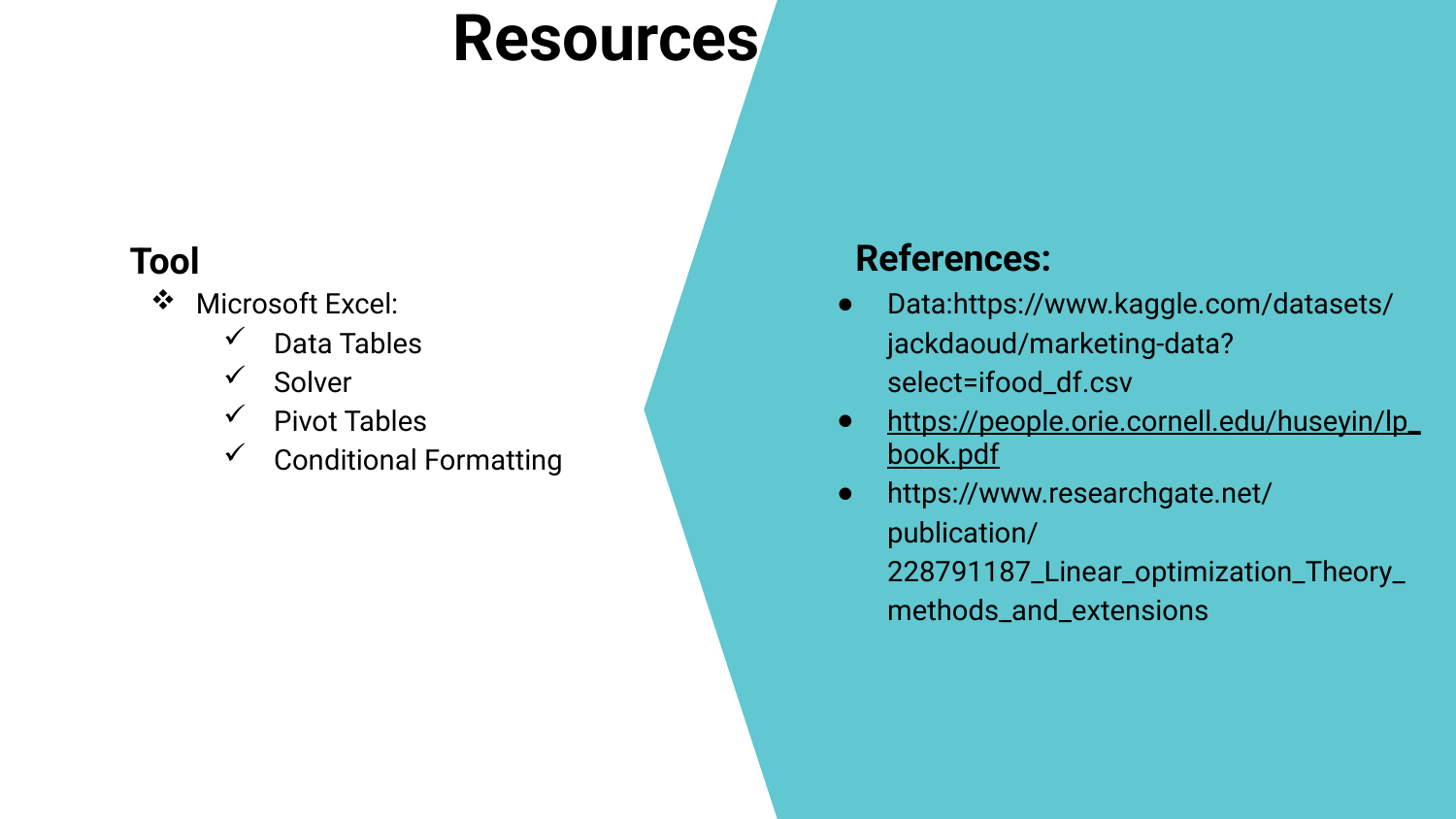

# Resources
References:
Tool
Microsoft Excel:
Data Tables
Solver
Pivot Tables
Conditional Formatting
Data:https://www.kaggle.com/datasets/jackdaoud/marketing-data?select=ifood_df.csv
https://people.orie.cornell.edu/huseyin/lp_book.pdf
https://www.researchgate.net/publication/228791187_Linear_optimization_Theory_methods_and_extensions